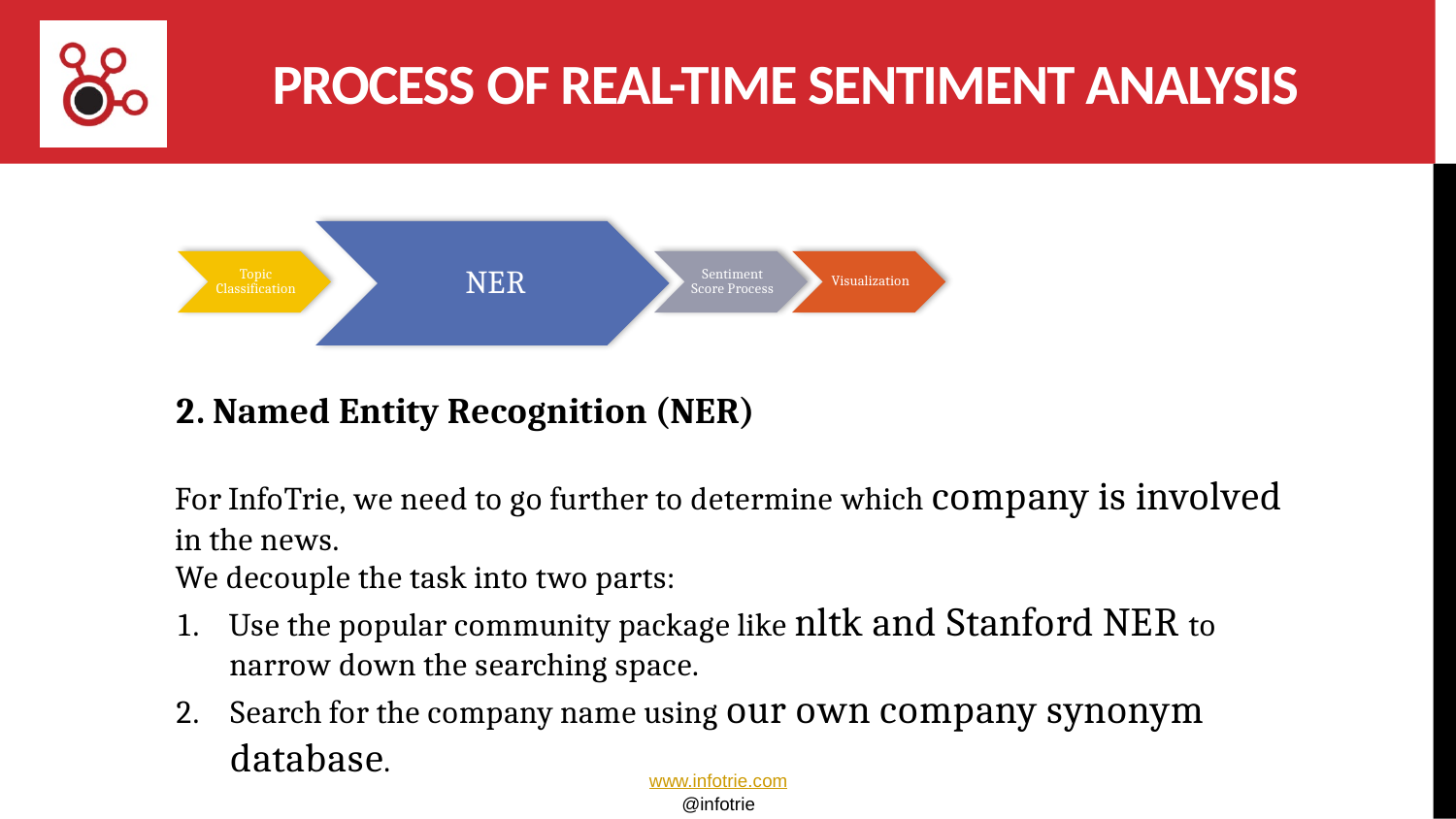

Process of real-time sentiment analysis
Topic Classification
NER
Sentiment Score Process
Visualization

2. Named Entity Recognition (NER)

For InfoTrie, we need to go further to determine which company is involved in the news.
We decouple the task into two parts:
Use the popular community package like nltk and Stanford NER to narrow down the searching space.
Search for the company name using our own company synonym database.